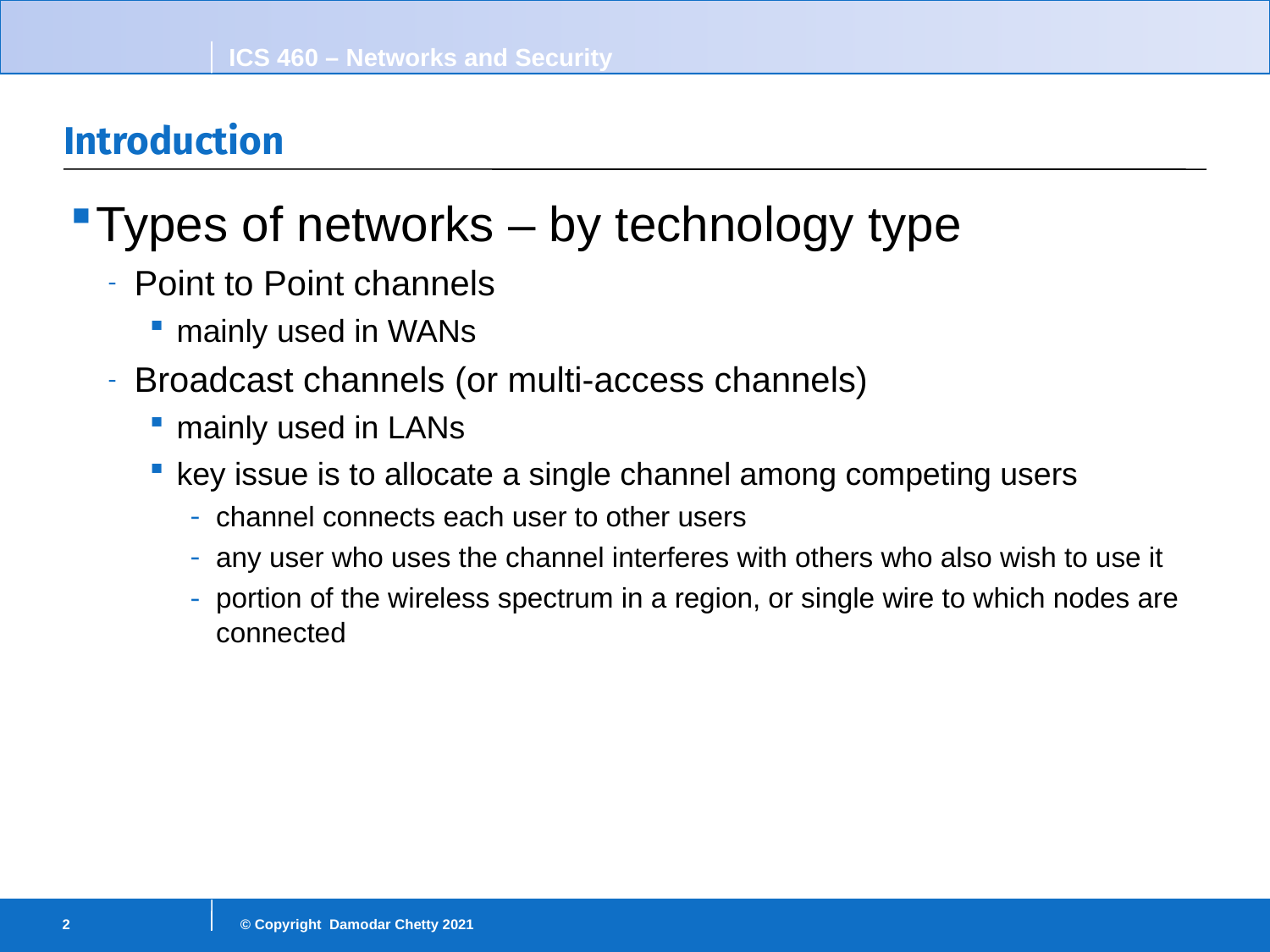

# Introduction
Types of networks – by technology type
Point to Point channels
mainly used in WANs
Broadcast channels (or multi-access channels)
mainly used in LANs
key issue is to allocate a single channel among competing users
channel connects each user to other users
any user who uses the channel interferes with others who also wish to use it
portion of the wireless spectrum in a region, or single wire to which nodes are connected
2